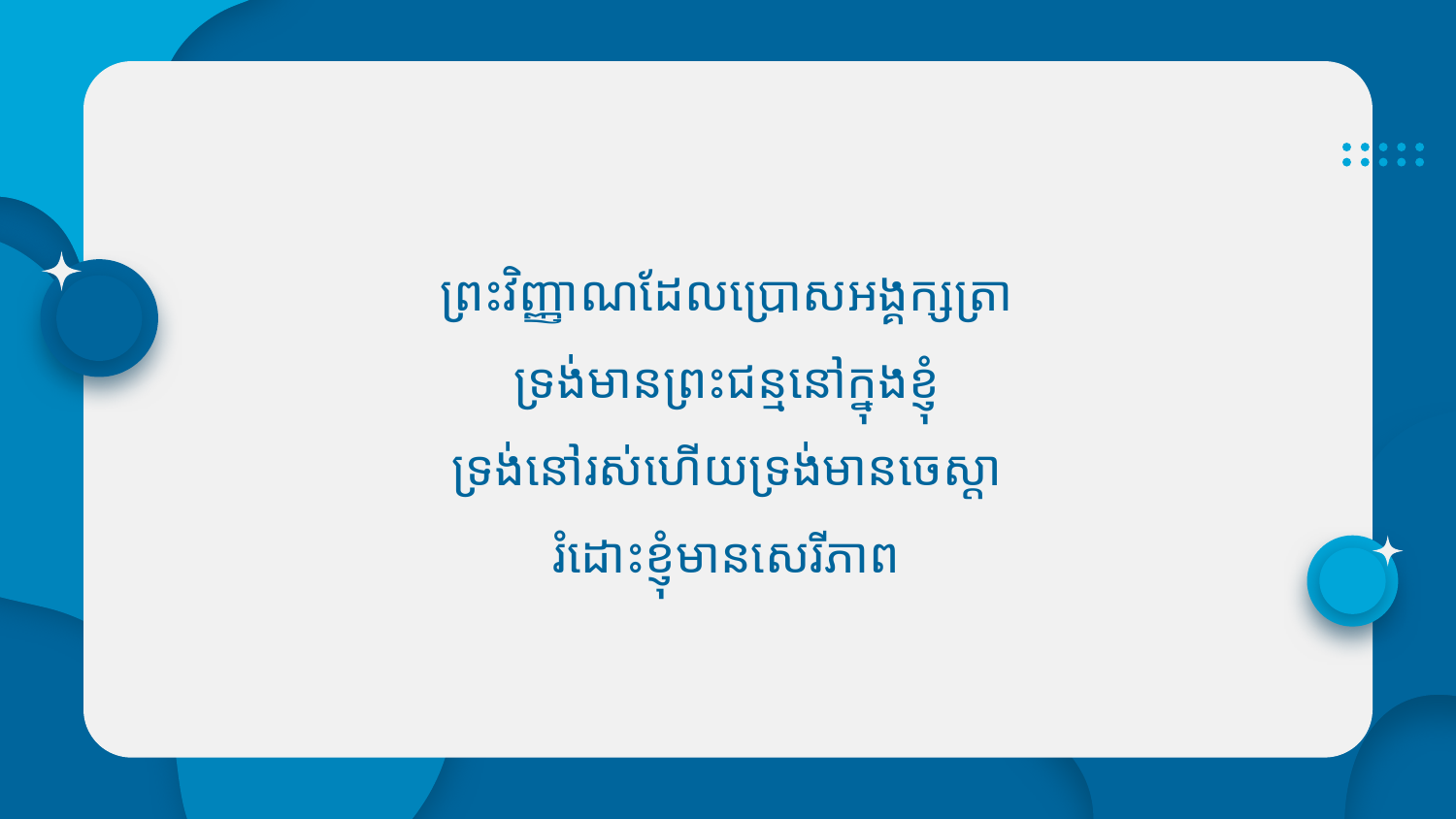

ព្រះវិញ្ញាណដែលប្រោសអង្គក្សត្រា
ទ្រង់មានព្រះជន្មនៅក្នុងខ្ញុំ
ទ្រង់នៅរស់ហើយទ្រង់មានចេស្តា
រំដោះខ្ញុំមានសេរីភាព